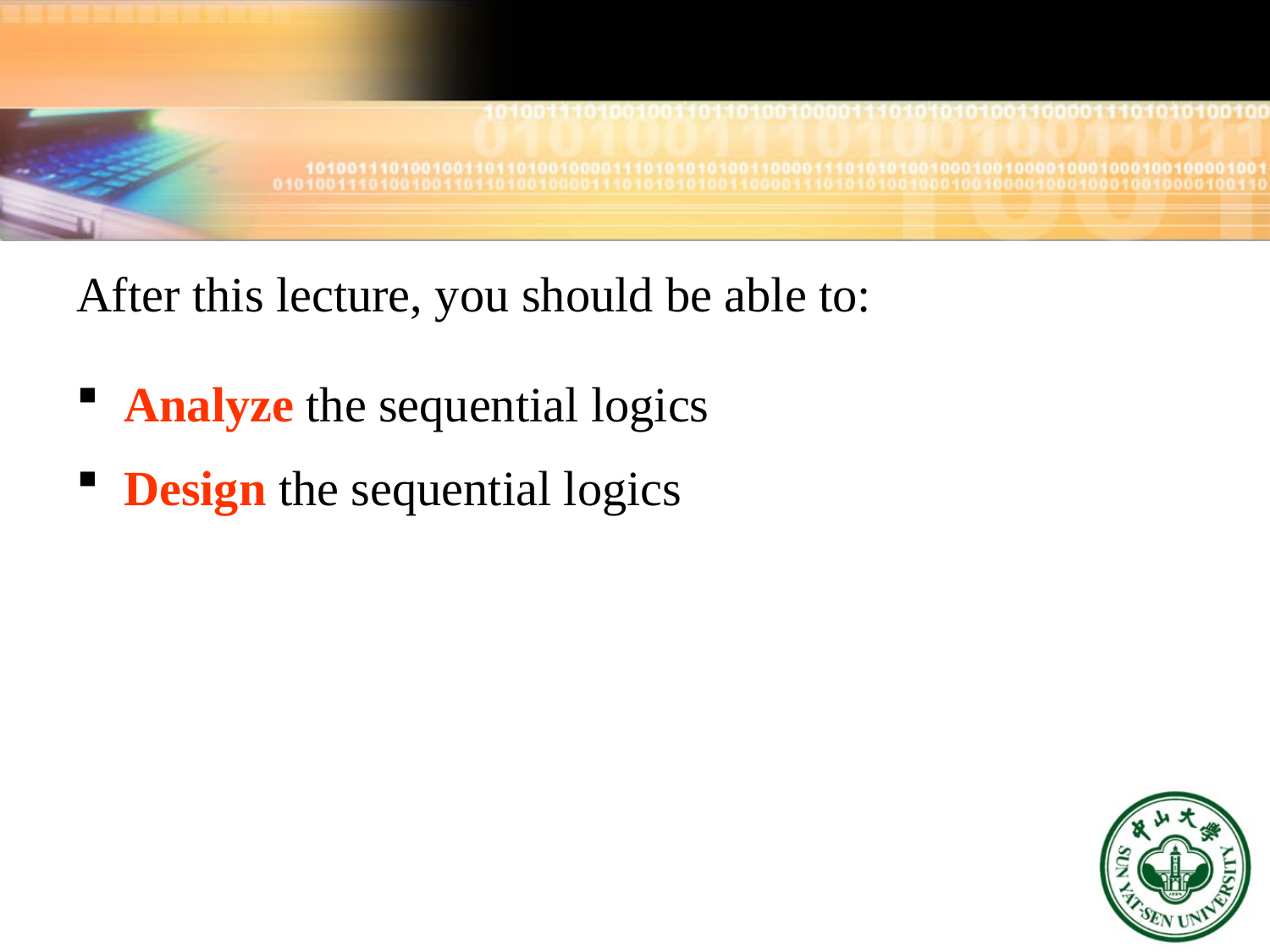

After this lecture, you should be able to:

Analyze the sequential logics
Design the sequential logics